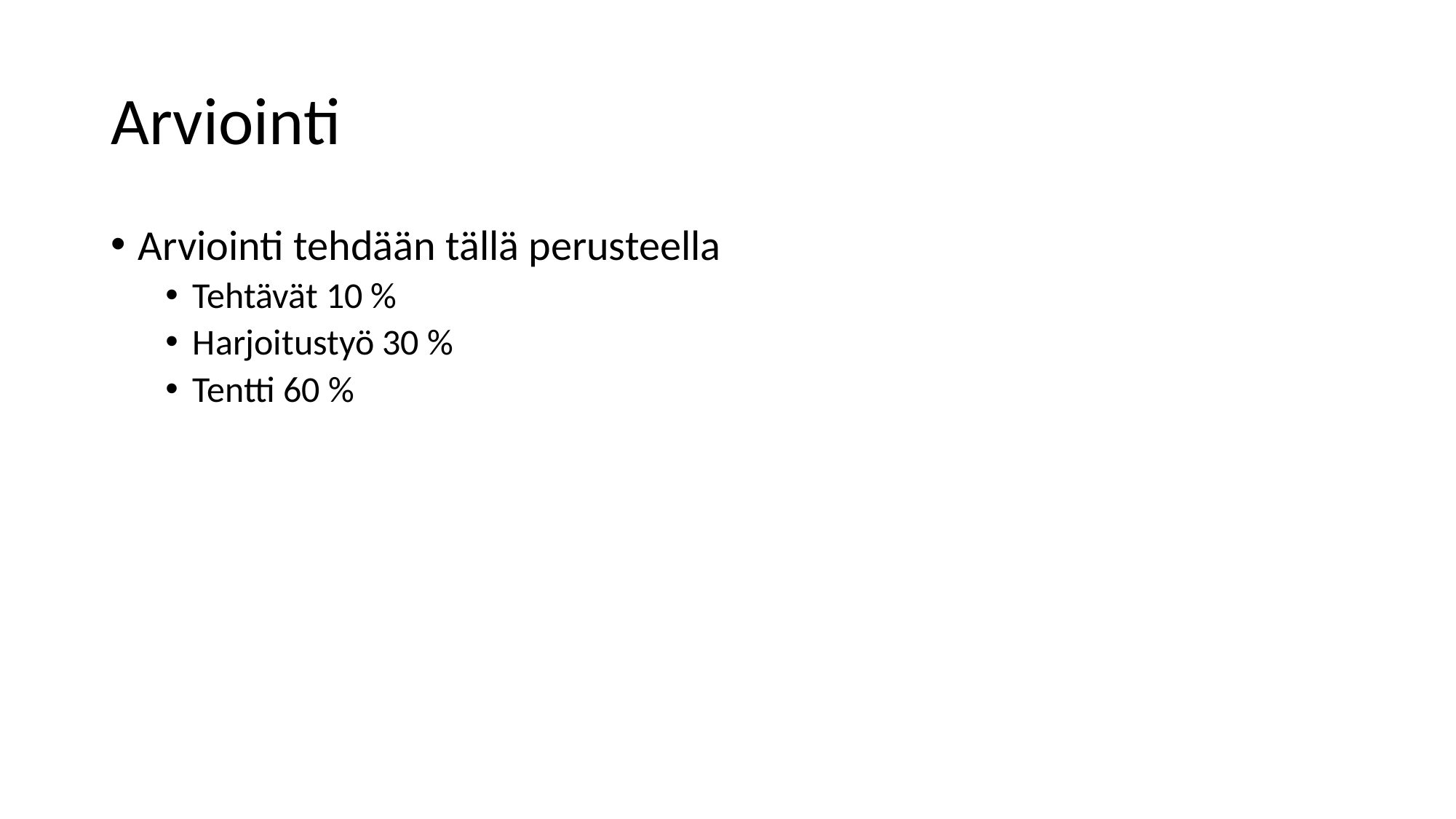

# Arviointi
Arviointi tehdään tällä perusteella
Tehtävät 10 %
Harjoitustyö 30 %
Tentti 60 %